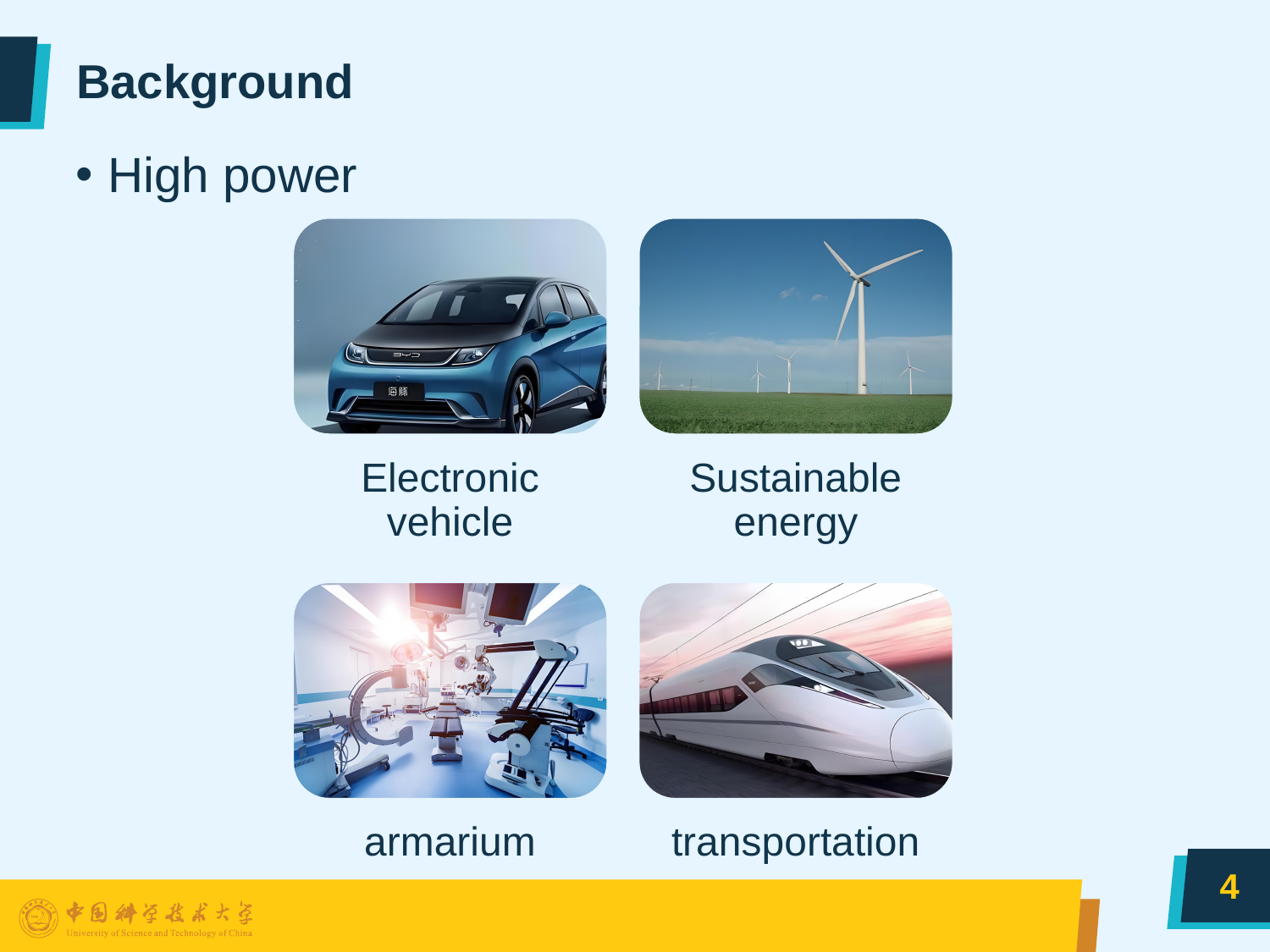

# Background
High power
Electronic vehicle
Sustainable energy
armarium
transportation
4